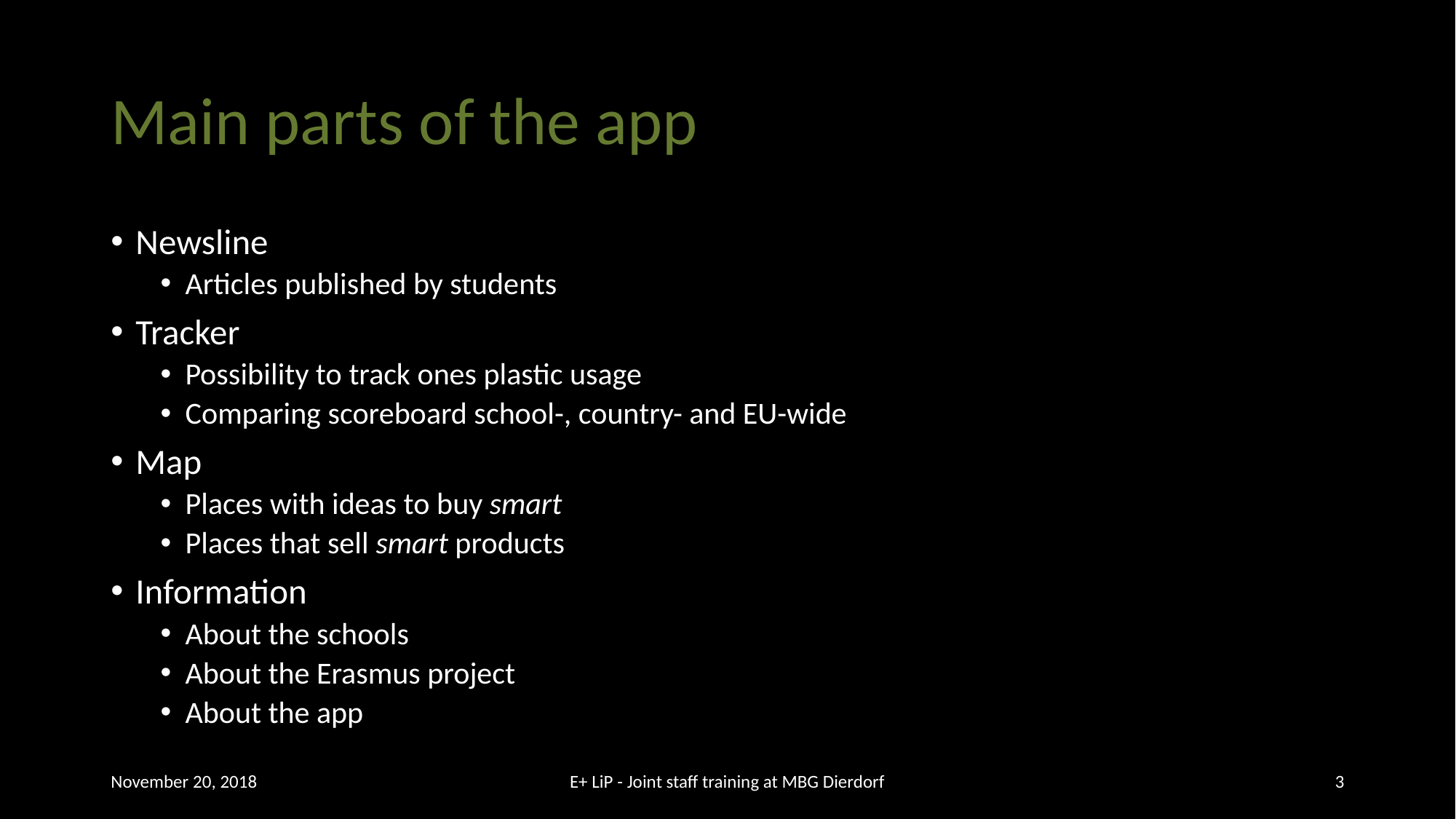

# Main parts of the app
Newsline
Articles published by students
Tracker
Possibility to track ones plastic usage
Comparing scoreboard school-, country- and EU-wide
Map
Places with ideas to buy smart
Places that sell smart products
Information
About the schools
About the Erasmus project
About the app
November 20, 2018
E+ LiP - Joint staff training at MBG Dierdorf
3